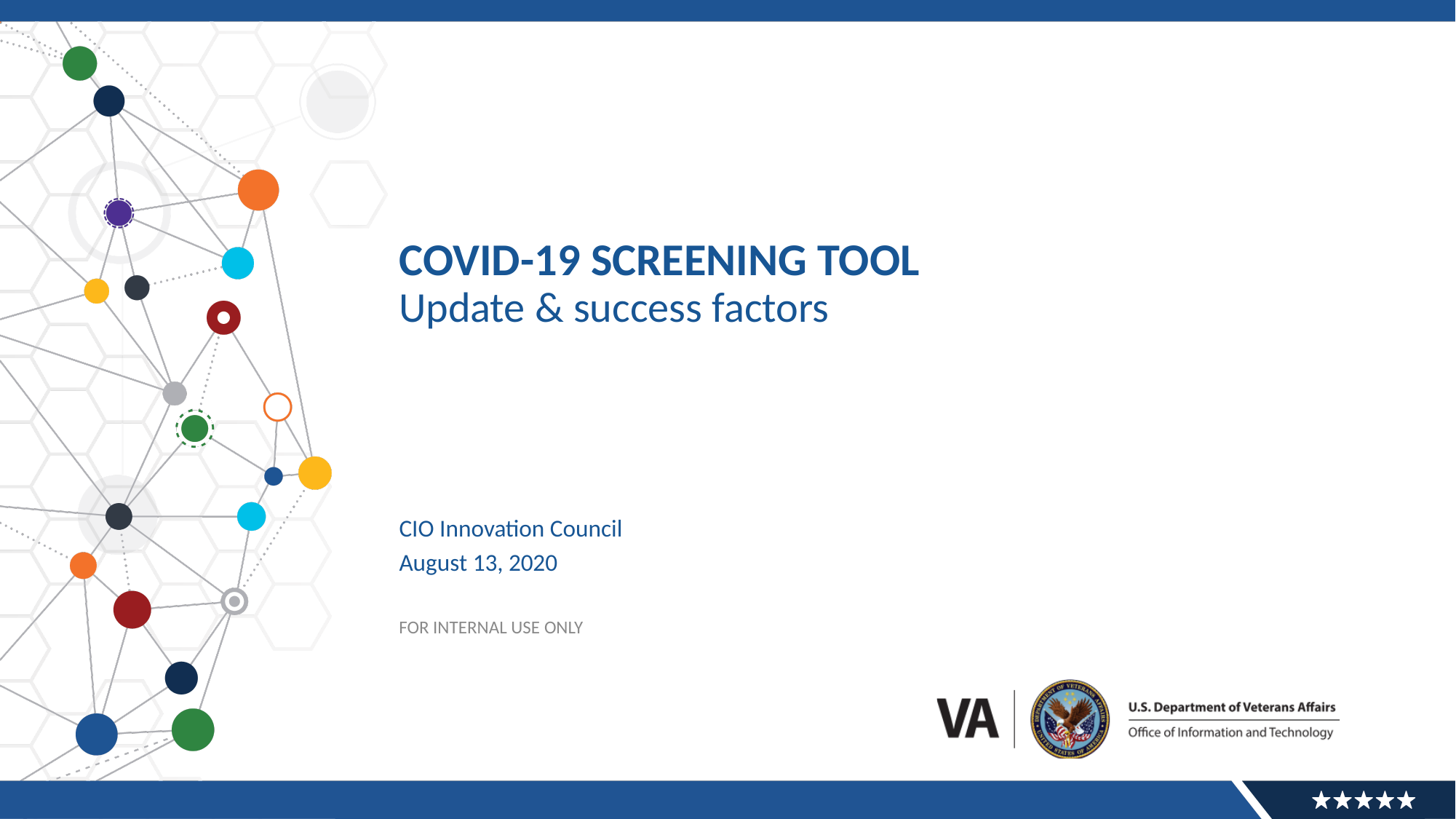

# Covid-19 screening tool Update & success factors
CIO Innovation Council
August 13, 2020
FOR INTERNAL USE ONLY